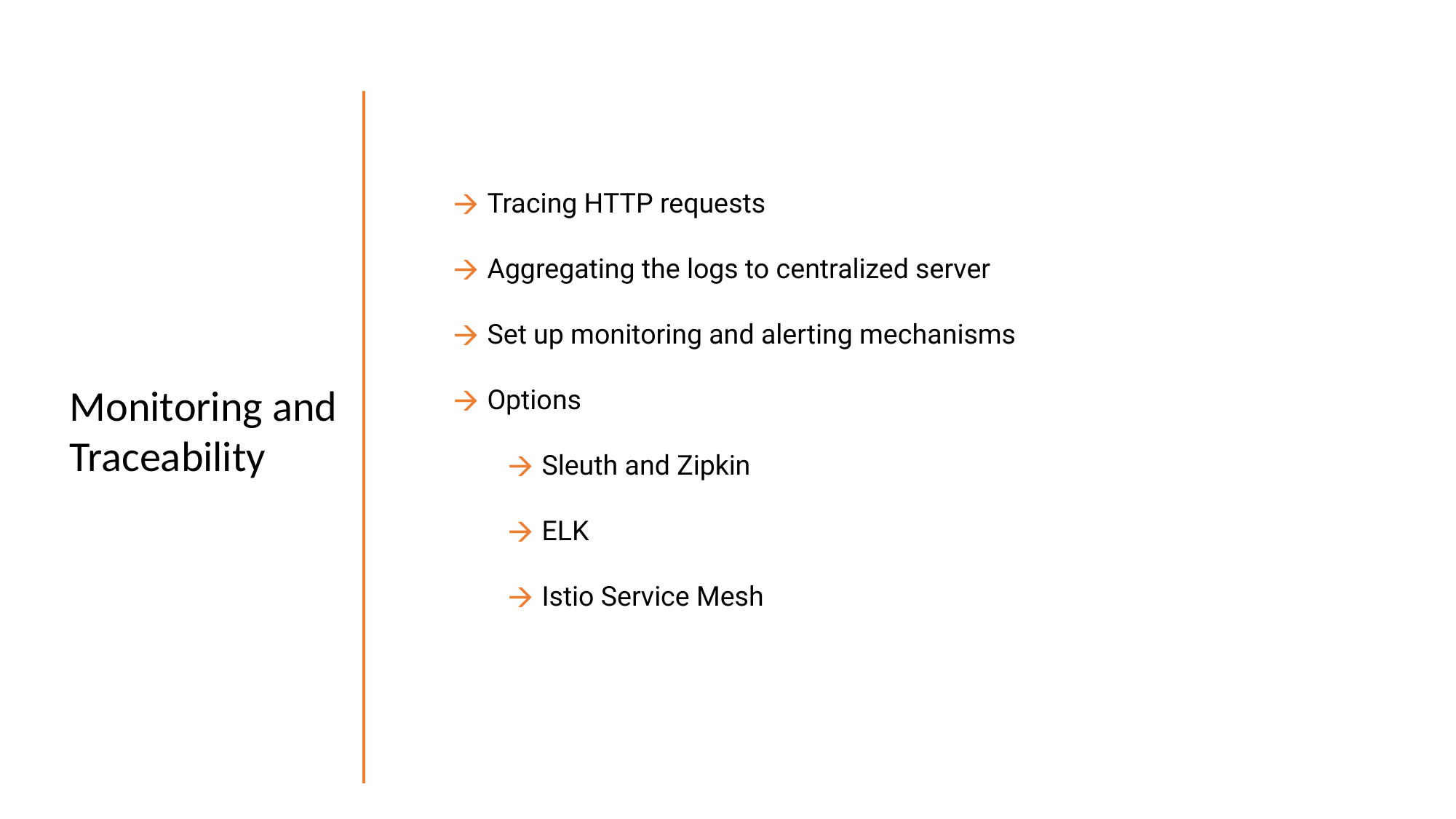

Tracing HTTP requests
Aggregating the logs to centralized server
Set up monitoring and alerting mechanisms
Options
Sleuth and Zipkin
ELK
Istio Service Mesh

Monitoring and Traceability